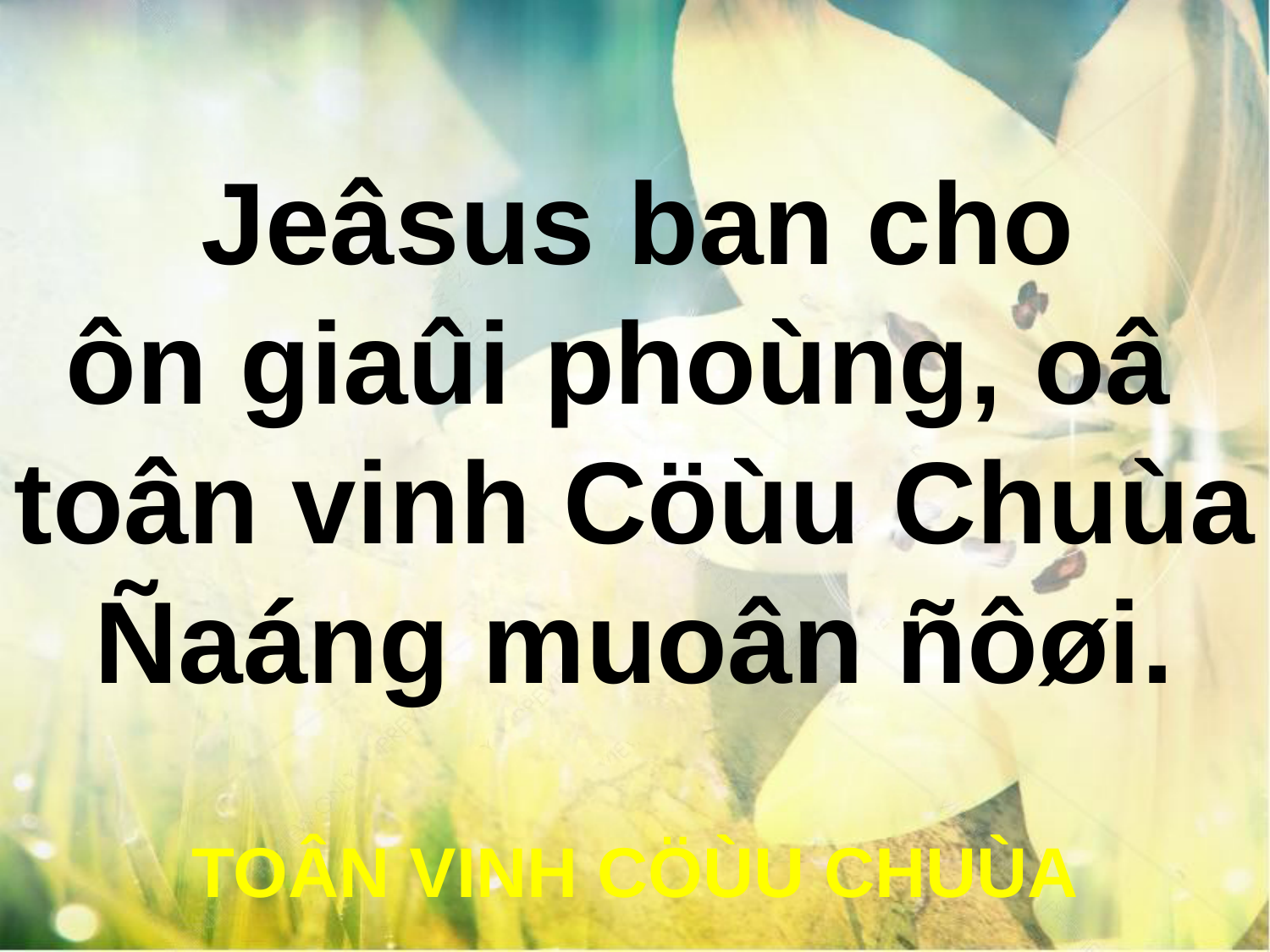

Jeâsus ban cho
ôn giaûi phoùng, oâ
toân vinh Cöùu Chuùa Ñaáng muoân ñôøi.
TOÂN VINH CÖÙU CHUÙA